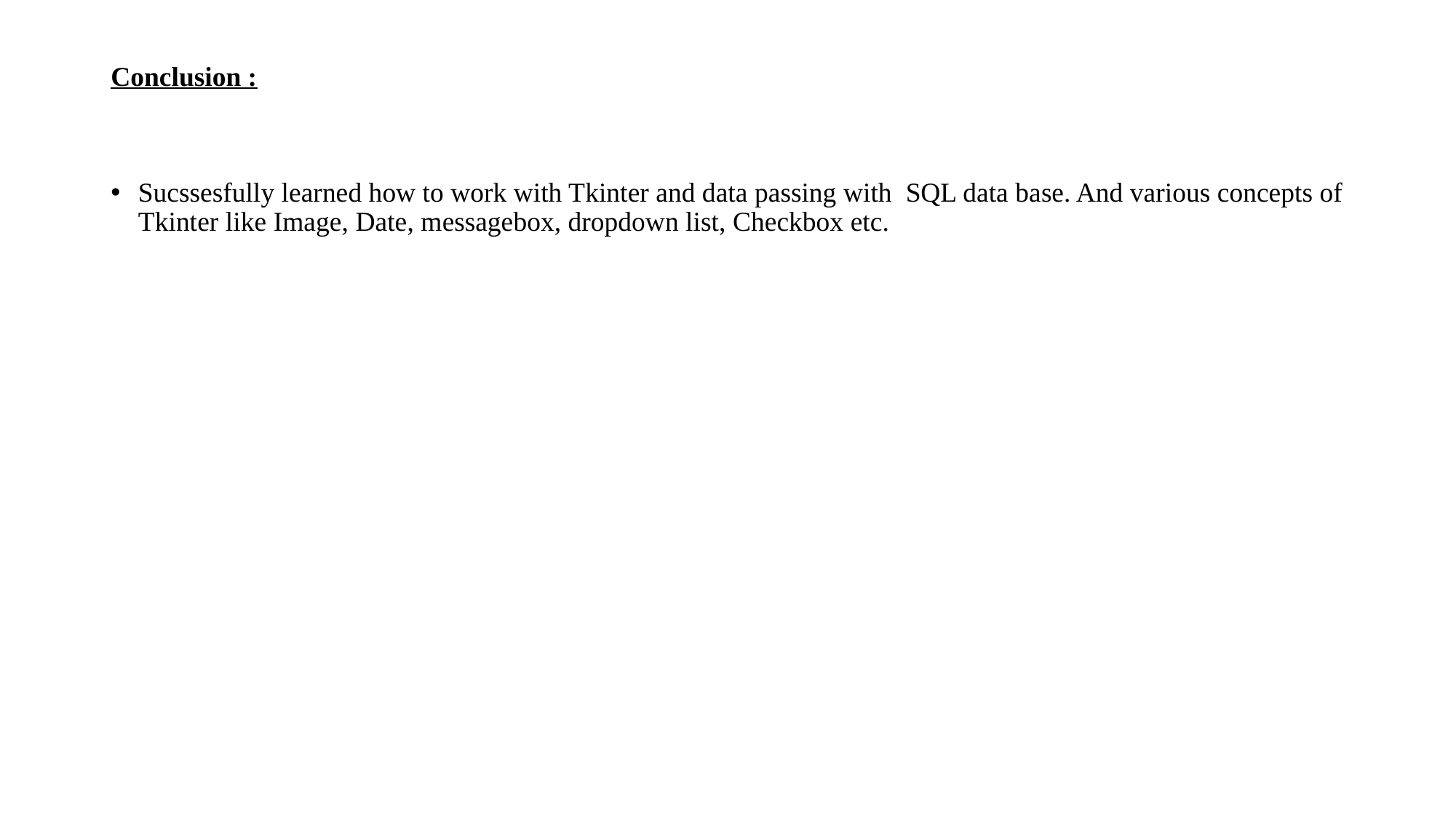

# Conclusion :
Sucssesfully learned how to work with Tkinter and data passing with  SQL data base. And various concepts of Tkinter like Image, Date, messagebox, dropdown list, Checkbox etc.